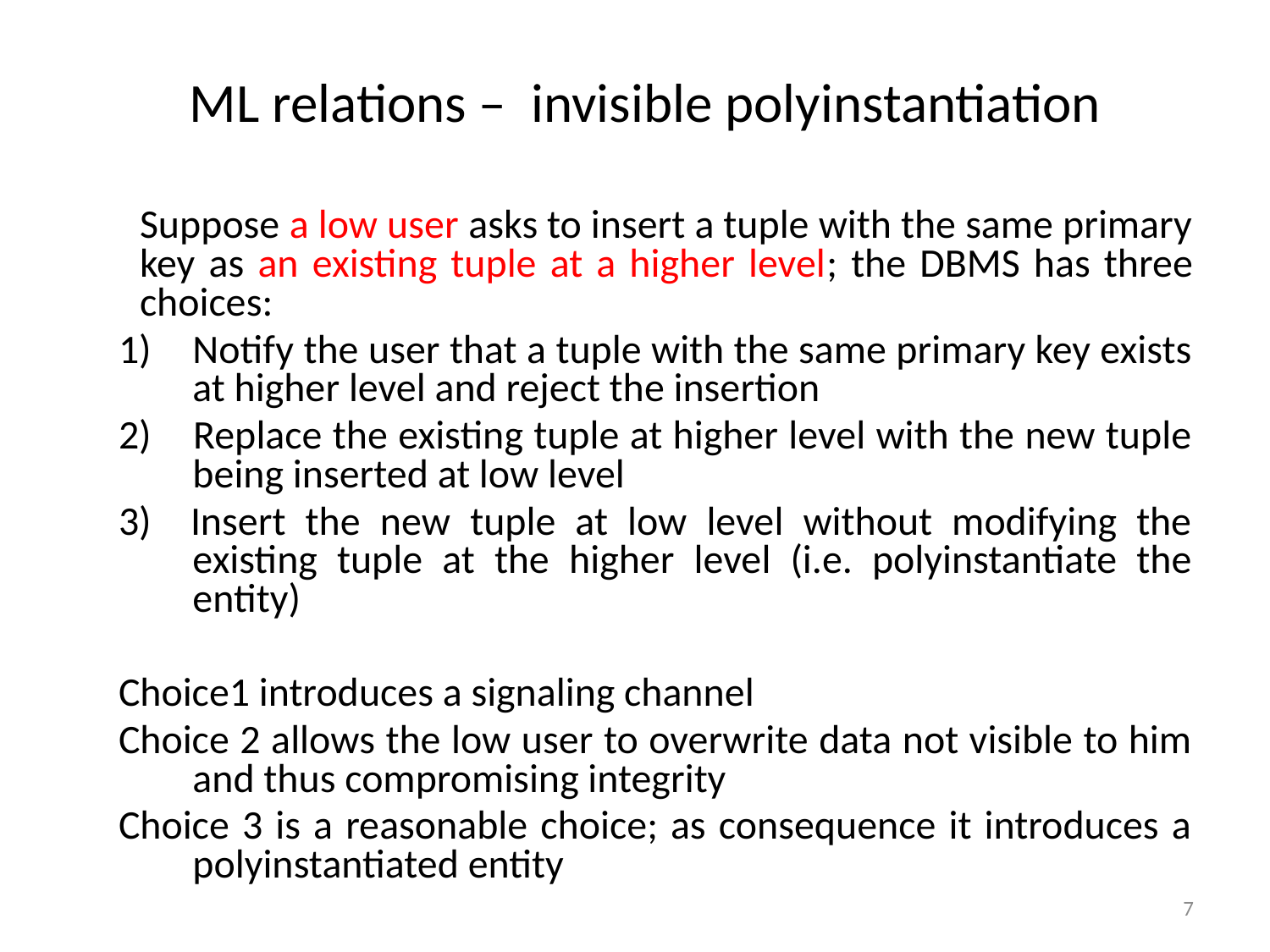

# ML relations –  invisible polyinstantiation
	Suppose a low user asks to insert a tuple with the same primary key as an existing tuple at a higher level; the DBMS has three choices:
Notify the user that a tuple with the same primary key exists at higher level and reject the insertion
2)    Replace the existing tuple at higher level with the new tuple being inserted at low level
3)  Insert the new tuple at low level without modifying the existing tuple at the higher level (i.e. polyinstantiate the entity)

Choice1 introduces a signaling channel
Choice 2 allows the low user to overwrite data not visible to him and thus compromising integrity
Choice 3 is a reasonable choice; as consequence it introduces a polyinstantiated entity
7